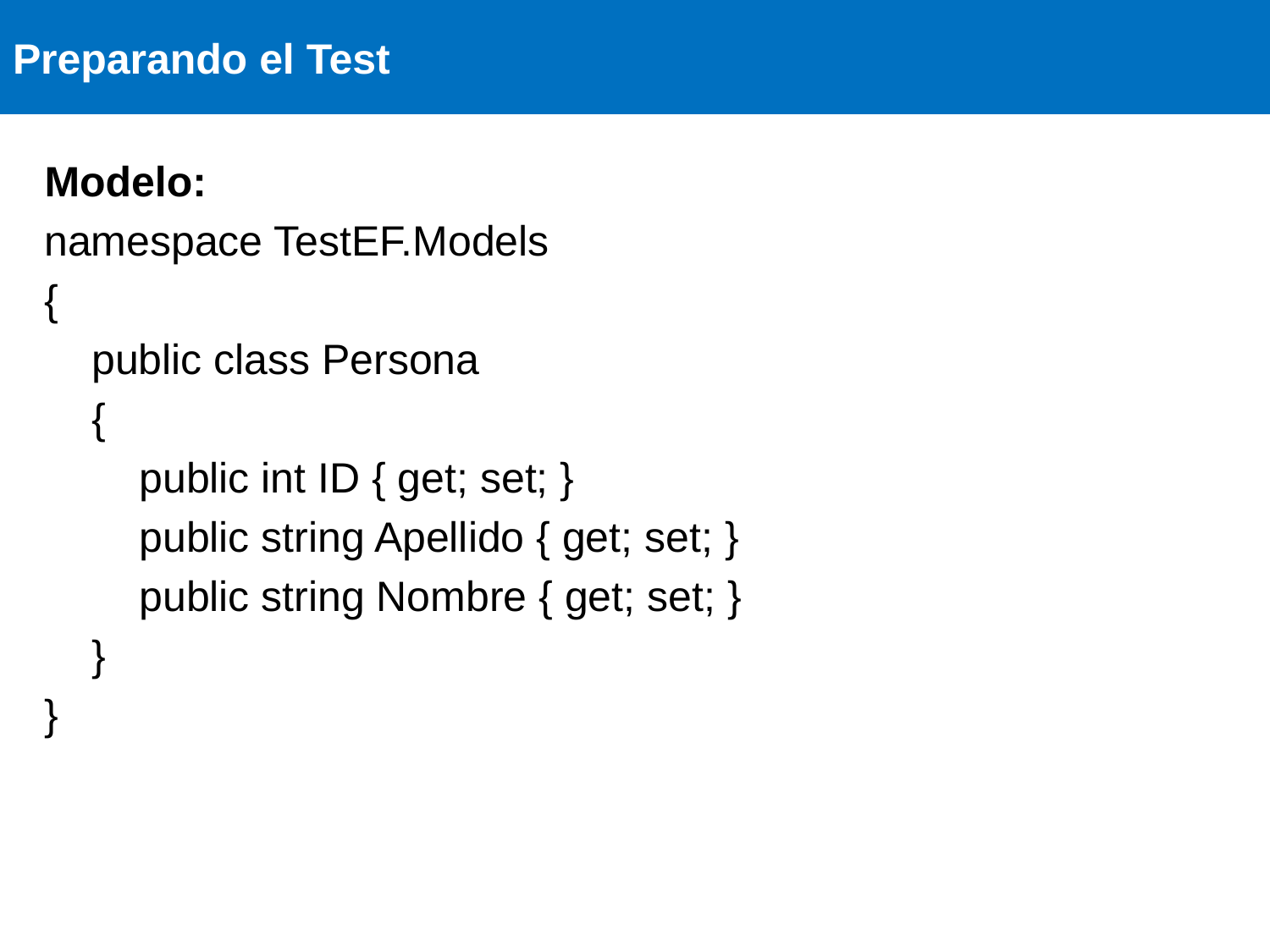

# Preparando el Test
Modelo:
namespace TestEF.Models
{
    public class Persona
    {
        public int ID { get; set; }
        public string Apellido { get; set; }
        public string Nombre { get; set; }
    }
}